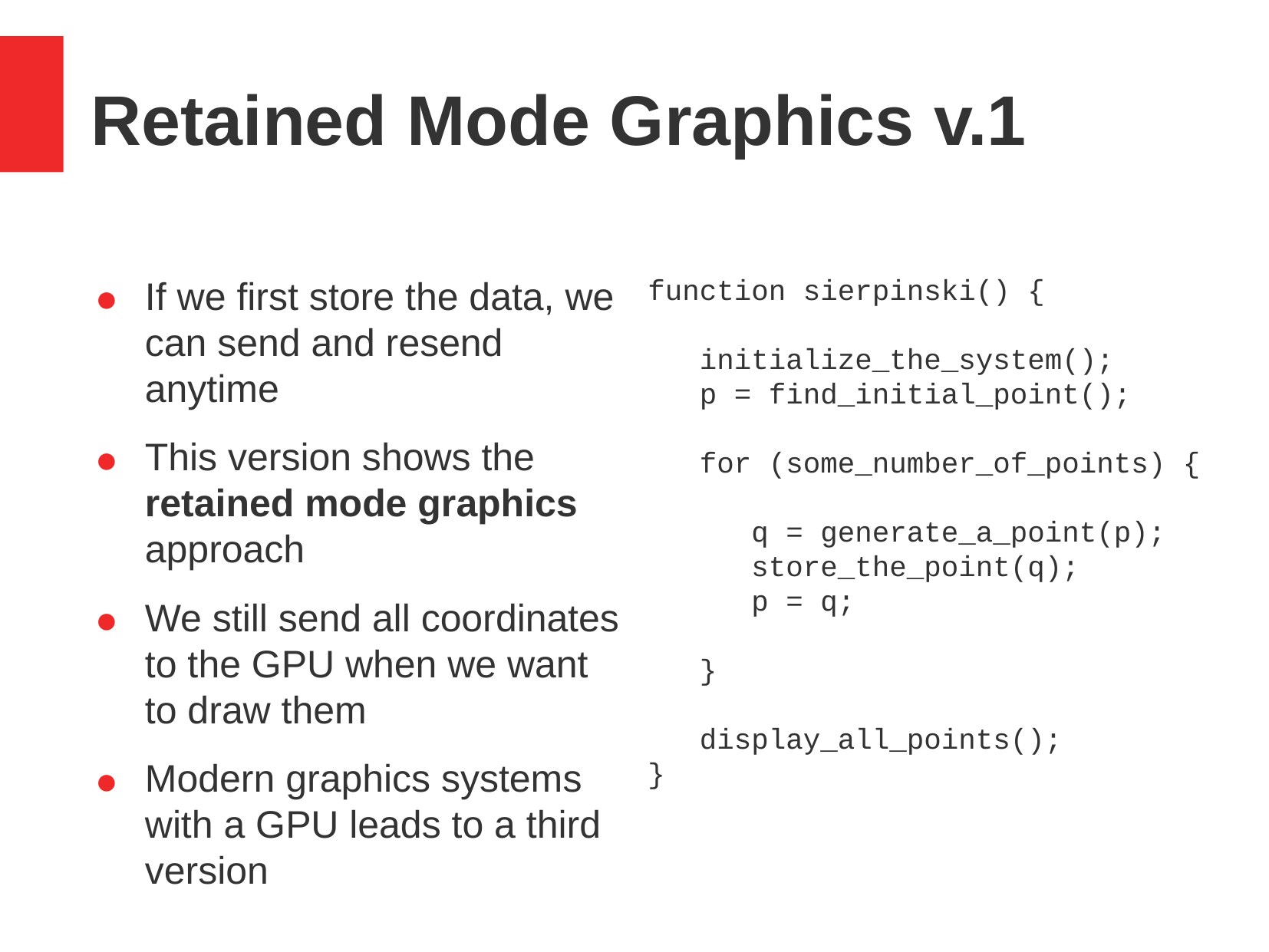

Retained Mode Graphics v.1
If we first store the data, we can send and resend anytime
This version shows the retained mode graphics approach
We still send all coordinates to the GPU when we want to draw them
Modern graphics systems with a GPU leads to a third version
function sierpinski() {

   initialize_the_system();
   p = find_initial_point();

   for (some_number_of_points) {

      q = generate_a_point(p);
      store_the_point(q);
      p = q;

   }

   display_all_points();
}